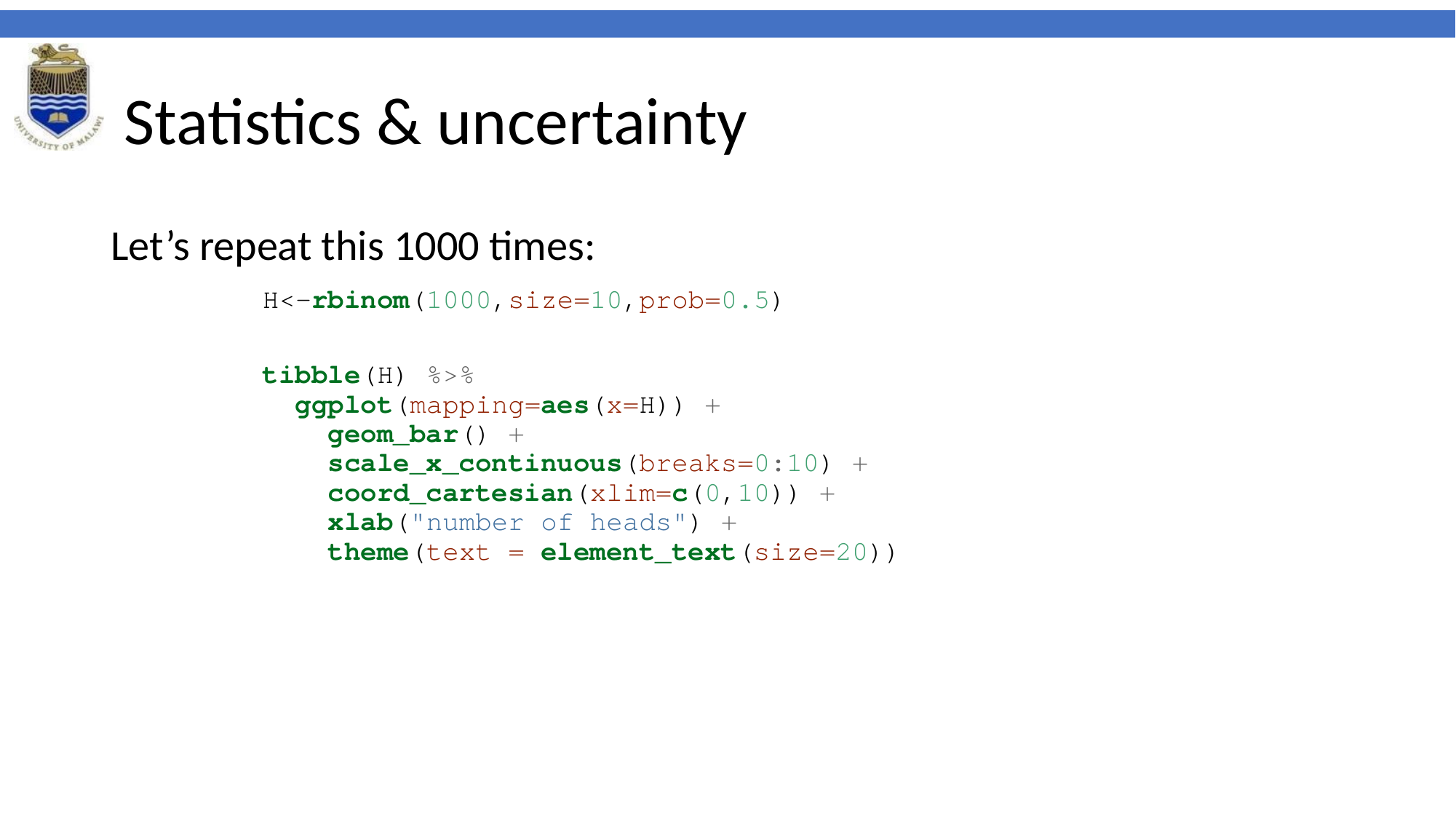

# Statistics & uncertainty
Let’s repeat this 1000 times:
H<-rbinom(1000,size=10,prob=0.5)
tibble(H) %>%
  ggplot(mapping=aes(x=H)) +
    geom_bar() +
    scale_x_continuous(breaks=0:10) +
    coord_cartesian(xlim=c(0,10)) +
    xlab("number of heads") +
    theme(text = element_text(size=20))